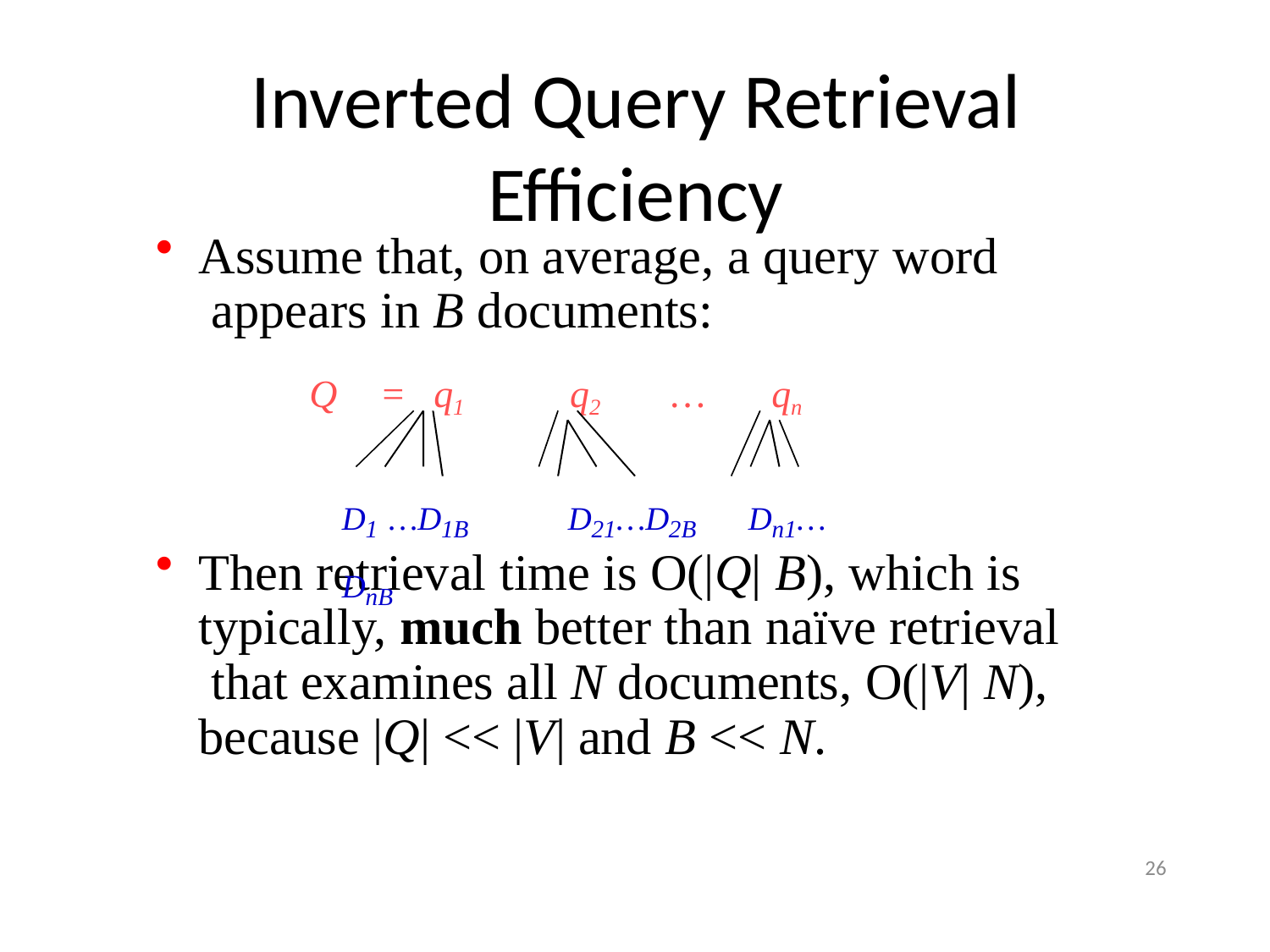

# Inverted Query Retrieval Efficiency
Assume that, on average, a query word  appears in B documents:
Q	=	q1	q2	…	qn

D1 …D1B	D21…D2B	Dn1…DnB

Then retrieval time is O(|Q| B), which is  typically, much better than naïve retrieval  that examines all N documents, O(|V| N),  because |Q| << |V| and B << N.
26